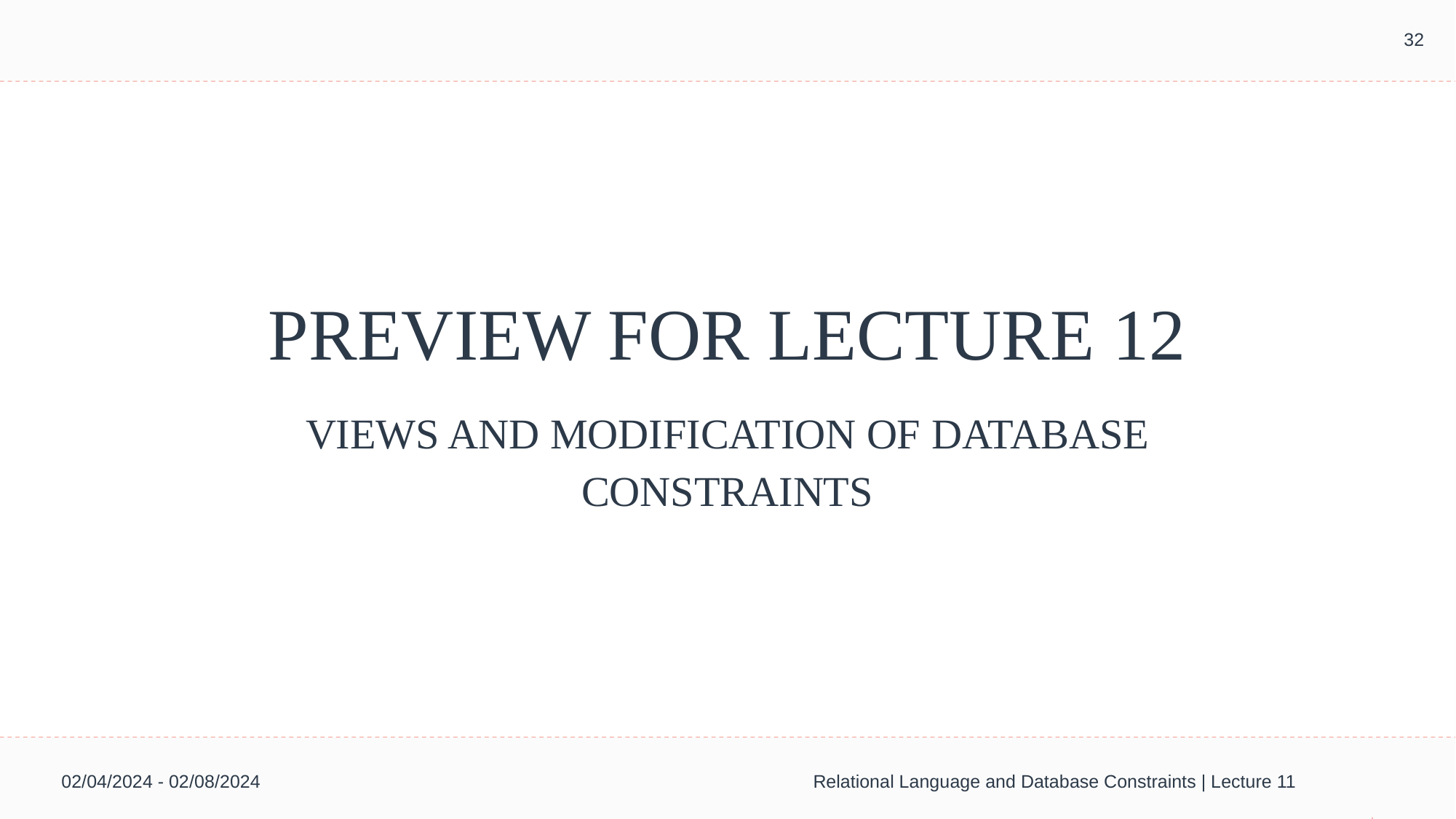

32
# PREVIEW FOR LECTURE 12

VIEWS AND MODIFICATION OF DATABASE
CONSTRAINTS
02/04/2024 - 02/08/2024
Relational Language and Database Constraints | Lecture 11